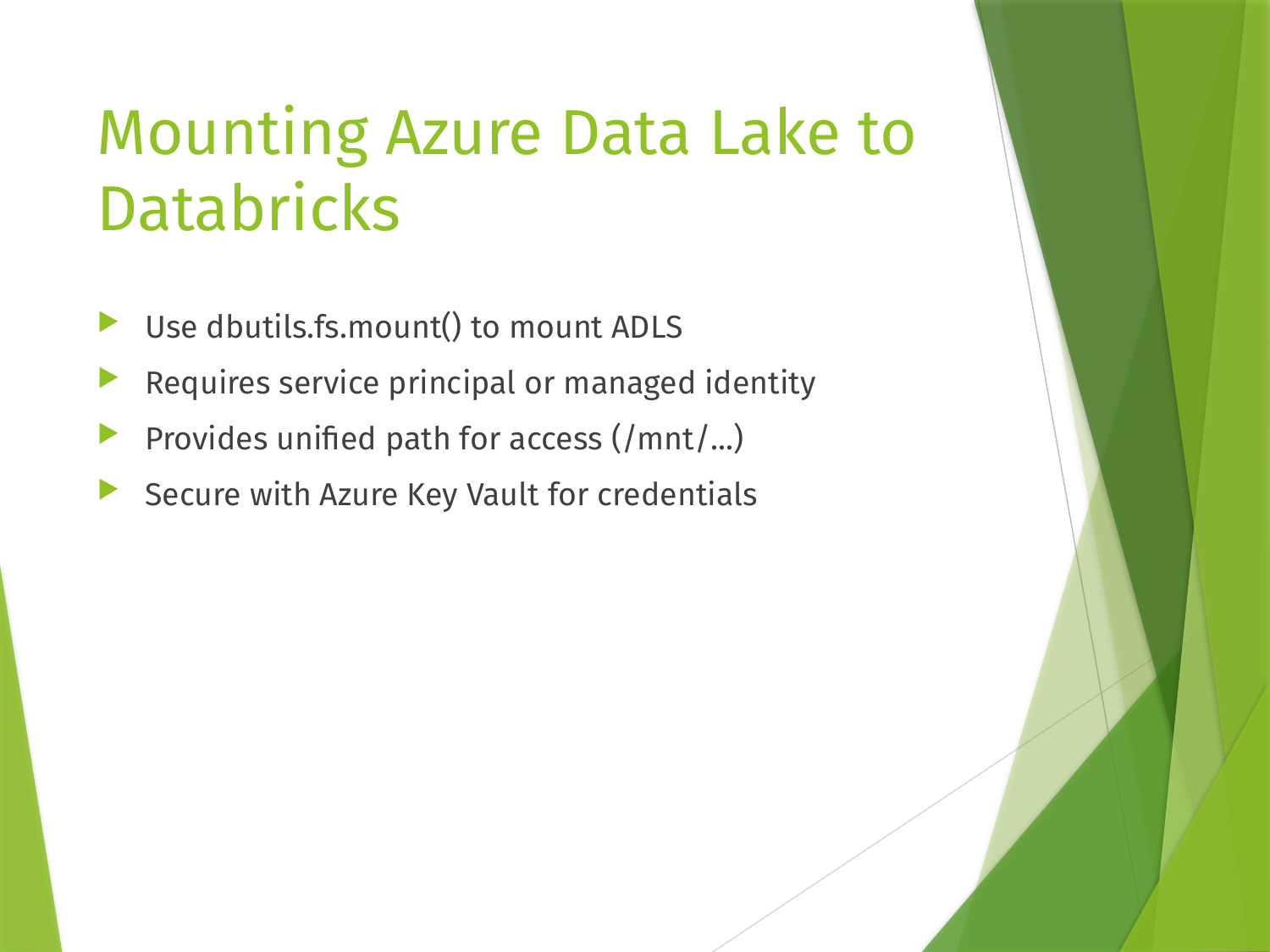

# Mounting Azure Data Lake to Databricks
Use dbutils.fs.mount() to mount ADLS
Requires service principal or managed identity
Provides unified path for access (/mnt/...)
Secure with Azure Key Vault for credentials